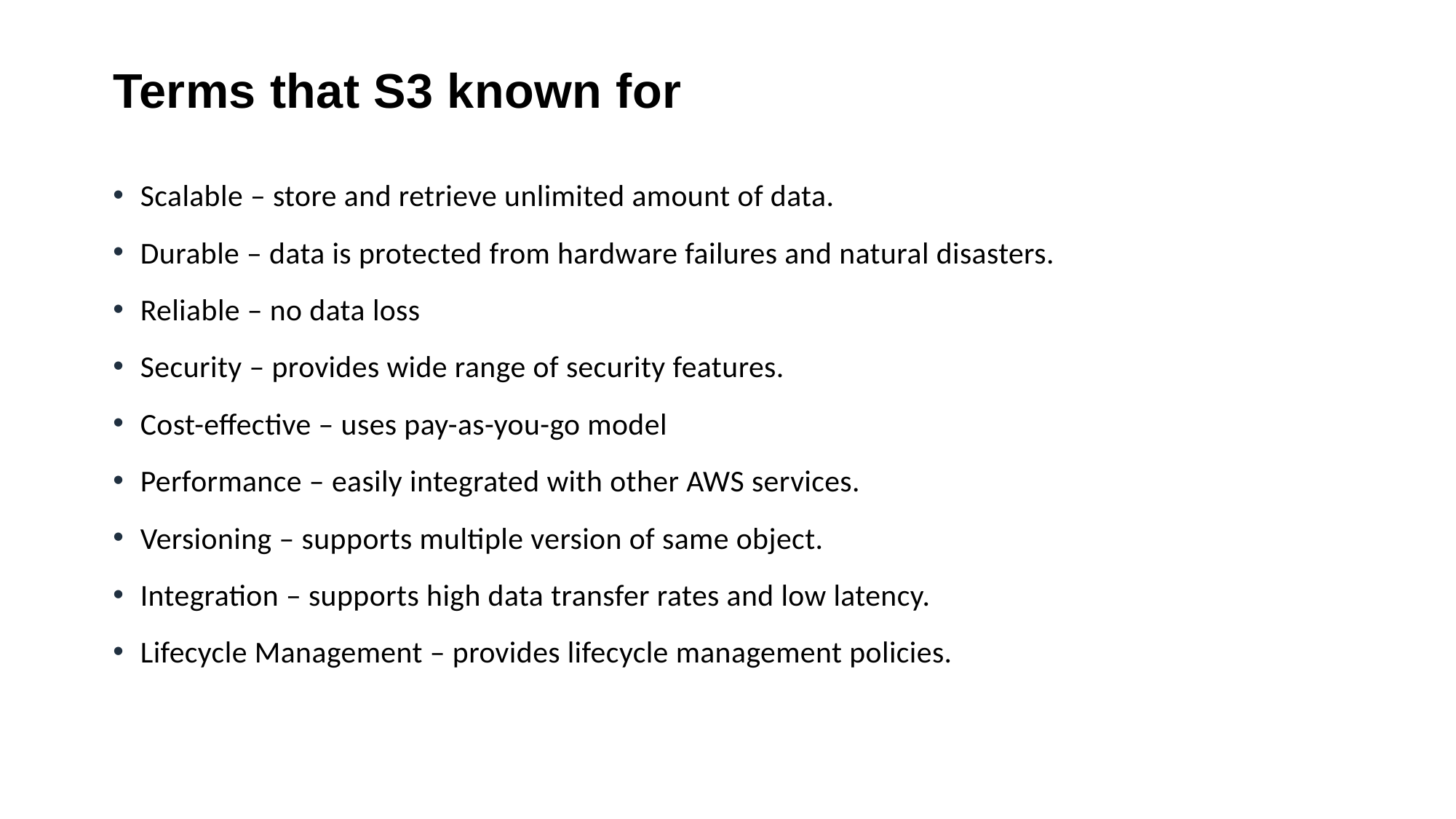

Terms that S3 known for
Scalable – store and retrieve unlimited amount of data.
Durable – data is protected from hardware failures and natural disasters.
Reliable – no data loss
Security – provides wide range of security features.
Cost-effective – uses pay-as-you-go model
Performance – easily integrated with other AWS services.
Versioning – supports multiple version of same object.
Integration – supports high data transfer rates and low latency.
Lifecycle Management – provides lifecycle management policies.